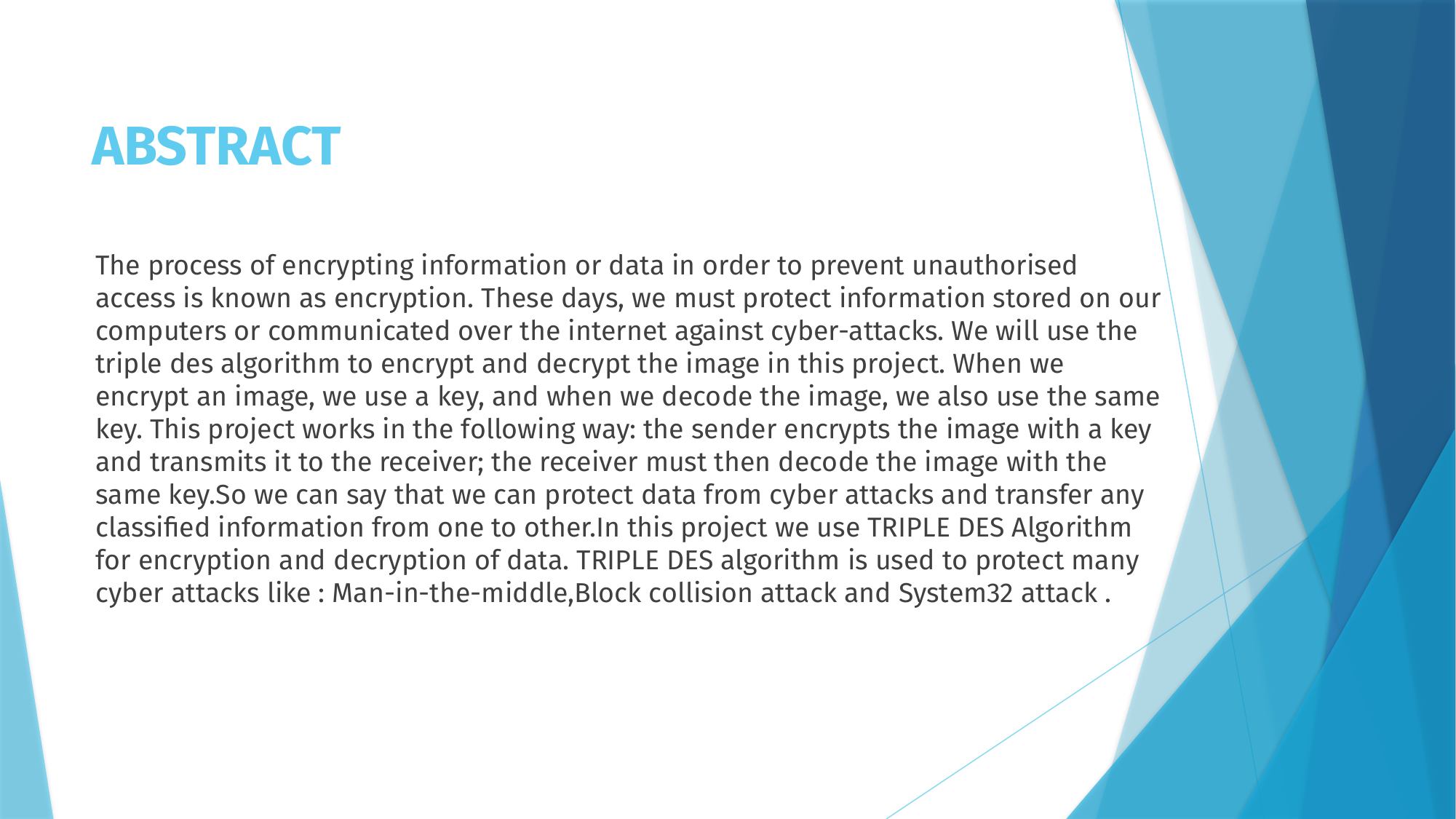

# ABSTRACT
The process of encrypting information or data in order to prevent unauthorised access is known as encryption. These days, we must protect information stored on our computers or communicated over the internet against cyber-attacks. We will use the triple des algorithm to encrypt and decrypt the image in this project. When we encrypt an image, we use a key, and when we decode the image, we also use the same key. This project works in the following way: the sender encrypts the image with a key and transmits it to the receiver; the receiver must then decode the image with the same key.So we can say that we can protect data from cyber attacks and transfer any classified information from one to other.In this project we use TRIPLE DES Algorithm for encryption and decryption of data. TRIPLE DES algorithm is used to protect many cyber attacks like : Man-in-the-middle,Block collision attack and System32 attack .